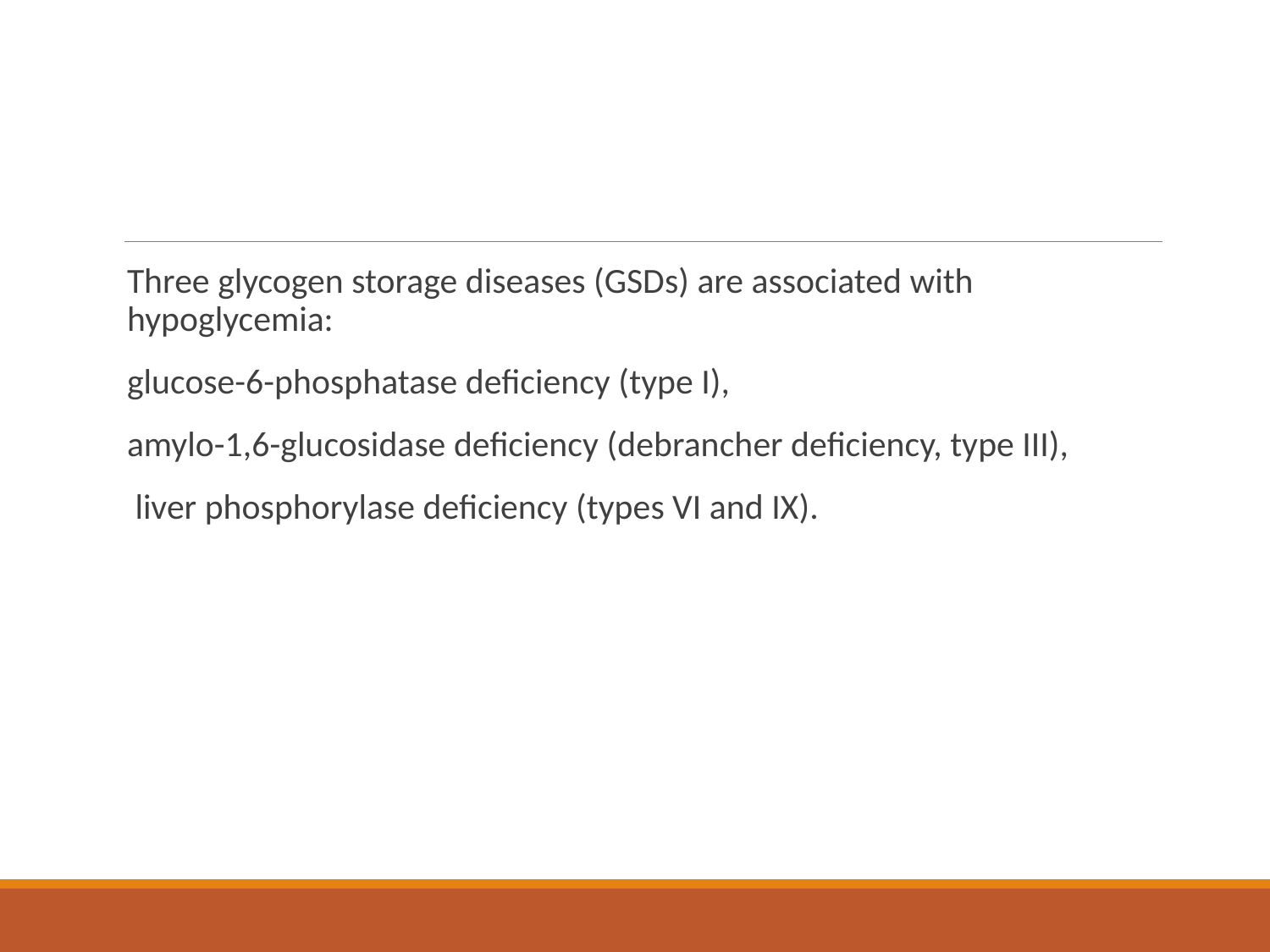

#
Three glycogen storage diseases (GSDs) are associated with hypoglycemia:
glucose-6-phosphatase deficiency (type I),
amylo-1,6-glucosidase deficiency (debrancher deficiency, type III),
 liver phosphorylase deficiency (types VI and IX).